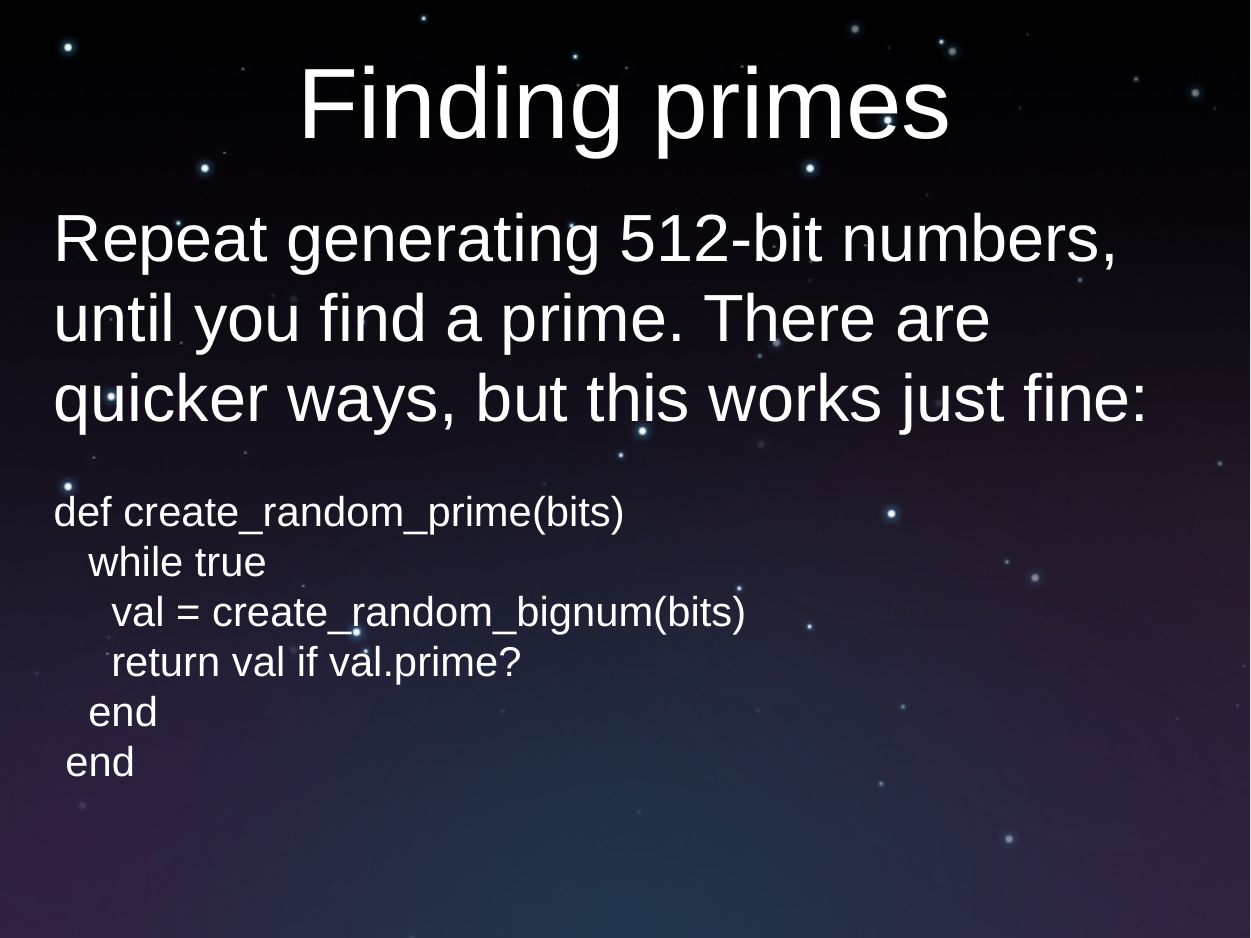

# Finding primes
Repeat generating 512-bit numbers, until you find a prime. There are quicker ways, but this works just fine:

def create_random_prime(bits)
   while true
     val = create_random_bignum(bits)
     return val if val.prime?
   end
 end